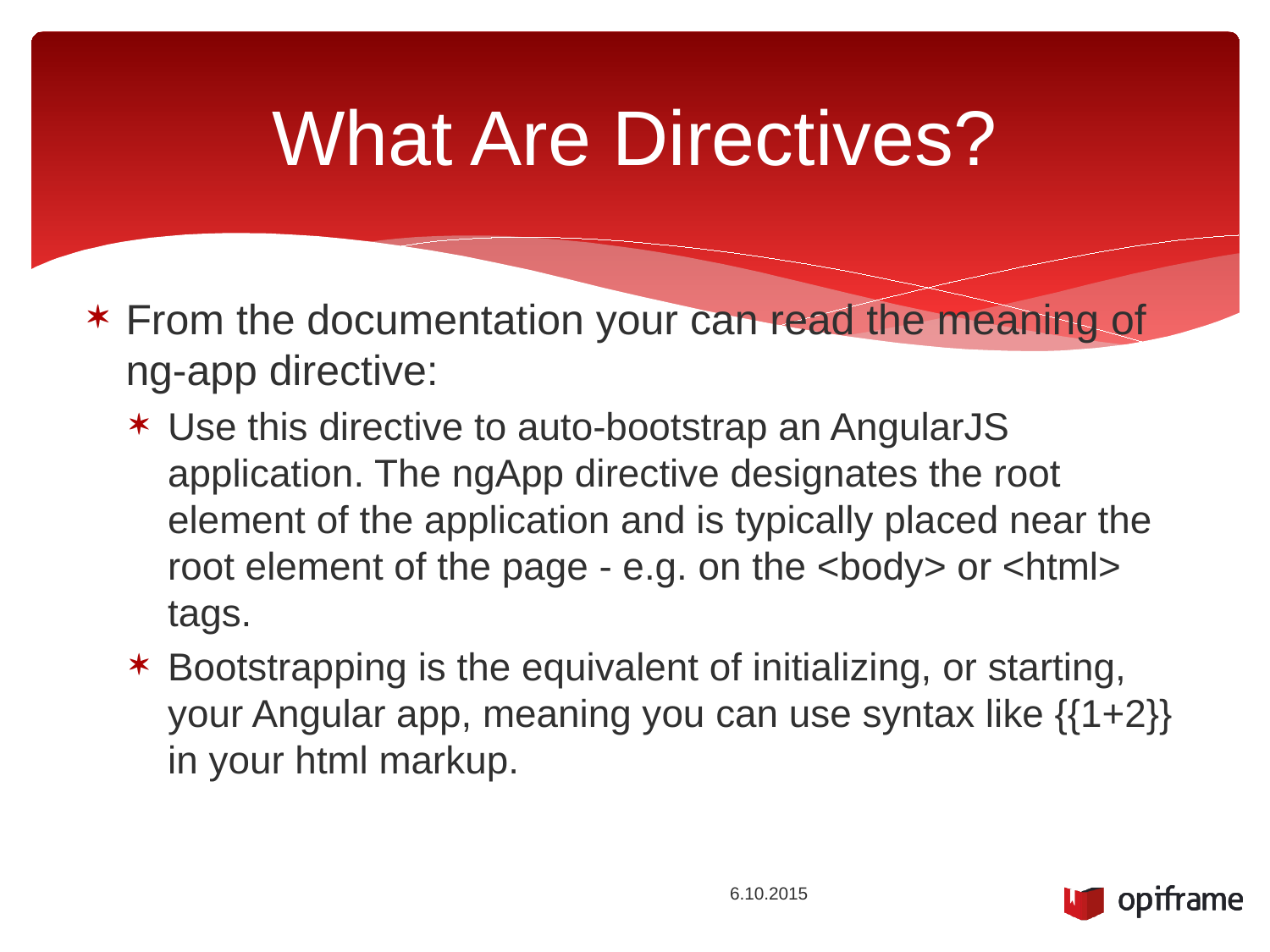

# What Are Directives?
From the documentation your can read the meaning of ng-app directive:
Use this directive to auto-bootstrap an AngularJS application. The ngApp directive designates the root element of the application and is typically placed near the root element of the page - e.g. on the <body> or <html> tags.
Bootstrapping is the equivalent of initializing, or starting, your Angular app, meaning you can use syntax like {{1+2}} in your html markup.

6.10.2015